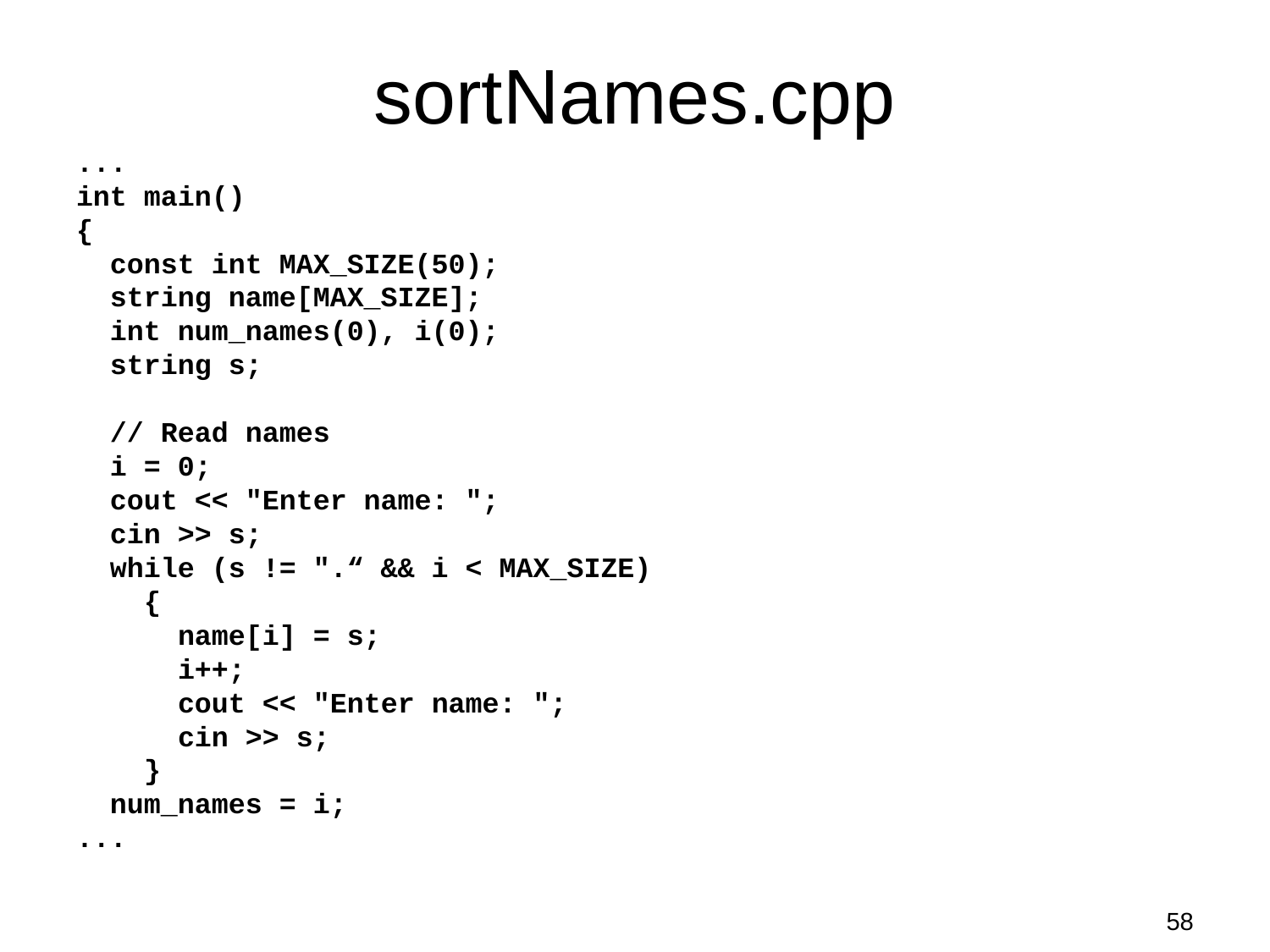

# sortNames.cpp
...
int main()
{
  const int MAX_SIZE(50);
  string name[MAX_SIZE];
  int num_names(0), i(0);
  string s;

  // Read names
  i = 0;
  cout << "Enter name: ";
  cin >> s;
  while (s != ".“ && i < MAX_SIZE)
    {
      name[i] = s;
      i++;
      cout << "Enter name: ";
      cin >> s;
    }
  num_names = i;
...
58